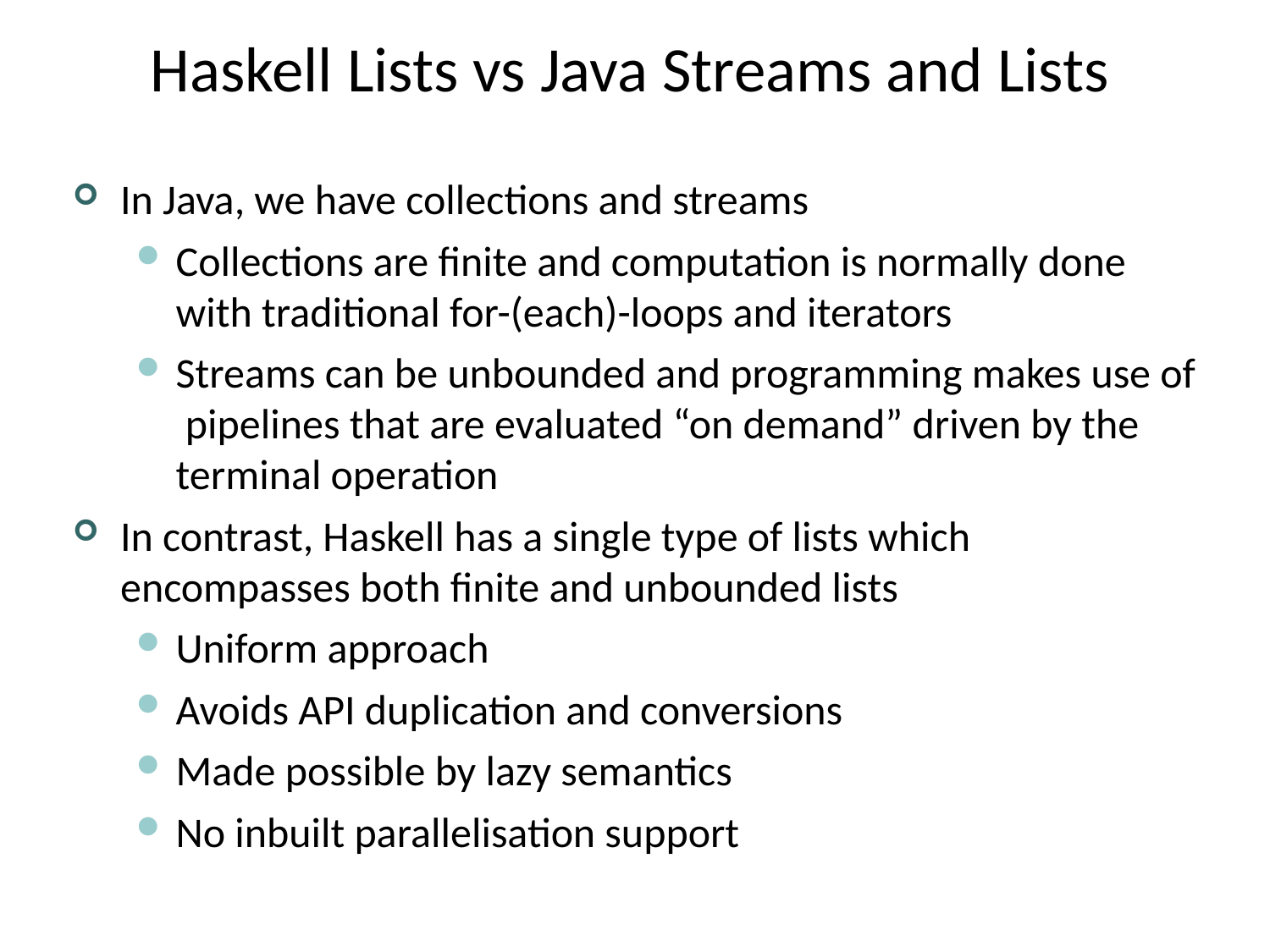

# Haskell Lists vs Java Streams and Lists
In Java, we have collections and streams
Collections are finite and computation is normally done with traditional for-(each)-loops and iterators
Streams can be unbounded and programming makes use of  pipelines that are evaluated “on demand” driven by the terminal operation
In contrast, Haskell has a single type of lists which encompasses both finite and unbounded lists
Uniform approach
Avoids API duplication and conversions
Made possible by lazy semantics
No inbuilt parallelisation support